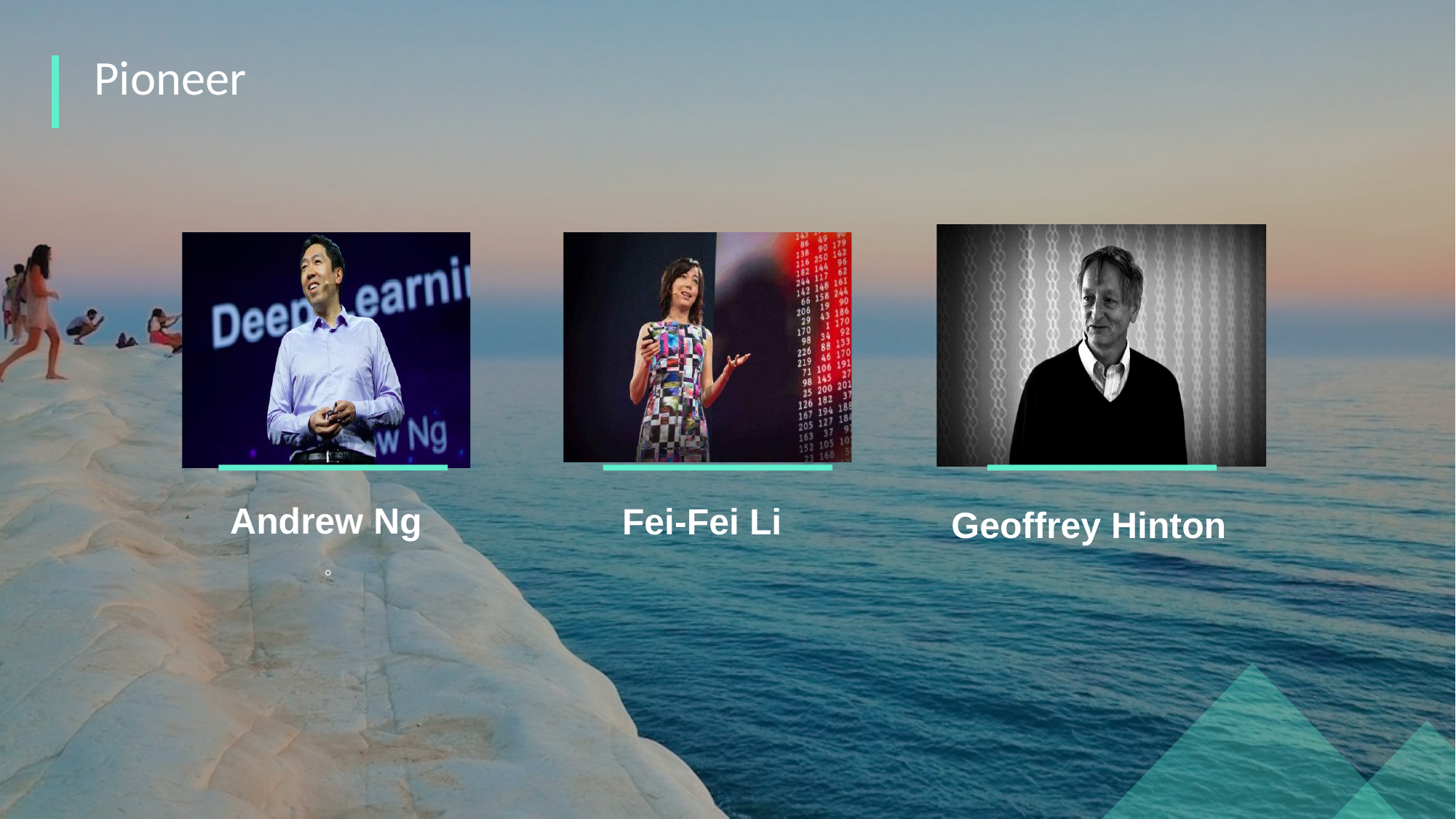

Pioneer

Andrew Ng
Fei-Fei Li
Geoffrey Hinton
。